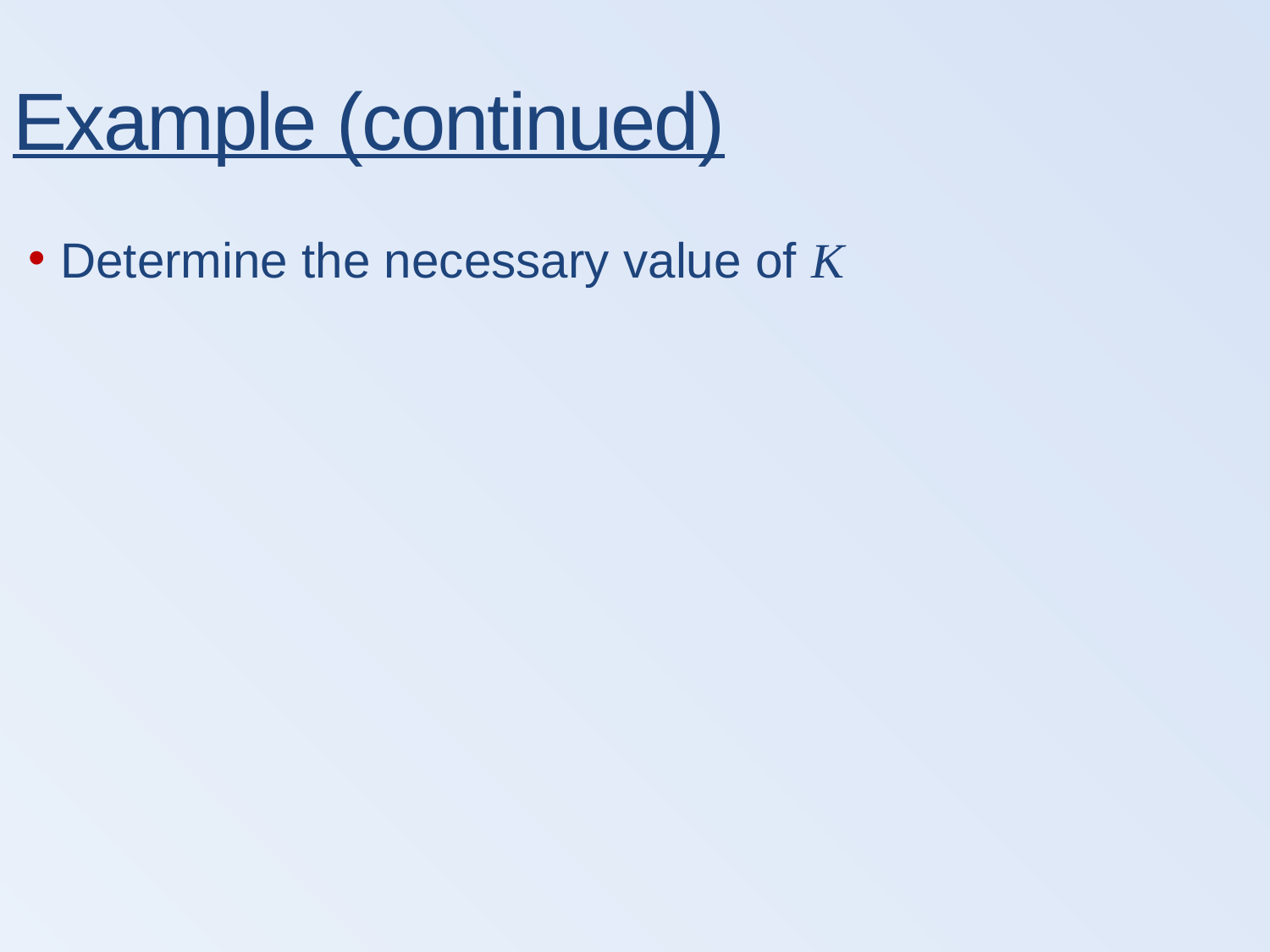

Example (continued)
Determine the necessary value of K